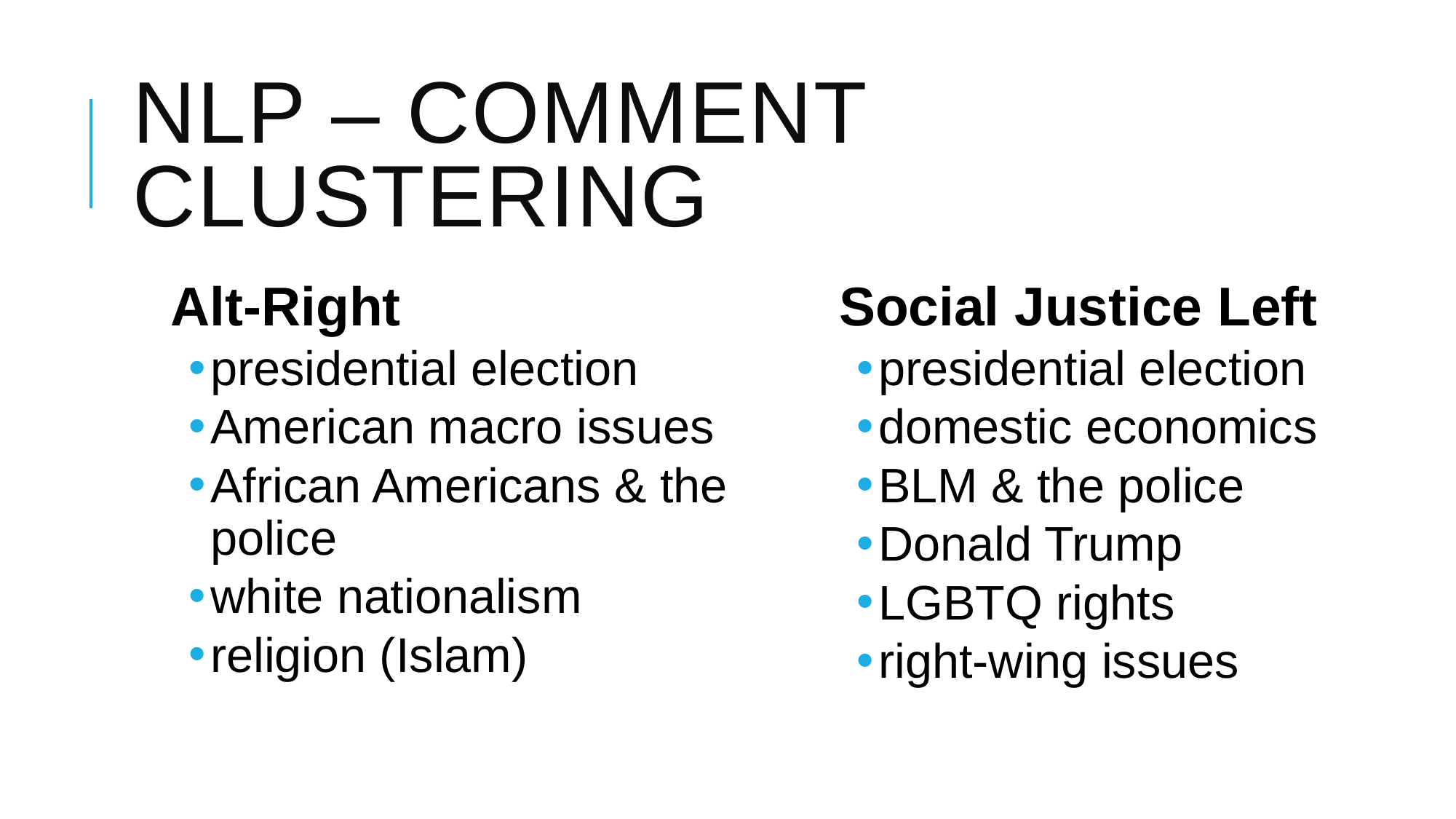

# NLP – Comment Clustering
Alt-Right
presidential election
American macro issues
African Americans & the police
white nationalism
religion (Islam)

Social Justice Left
presidential election
domestic economics
BLM & the police
Donald Trump
LGBTQ rights
right-wing issues